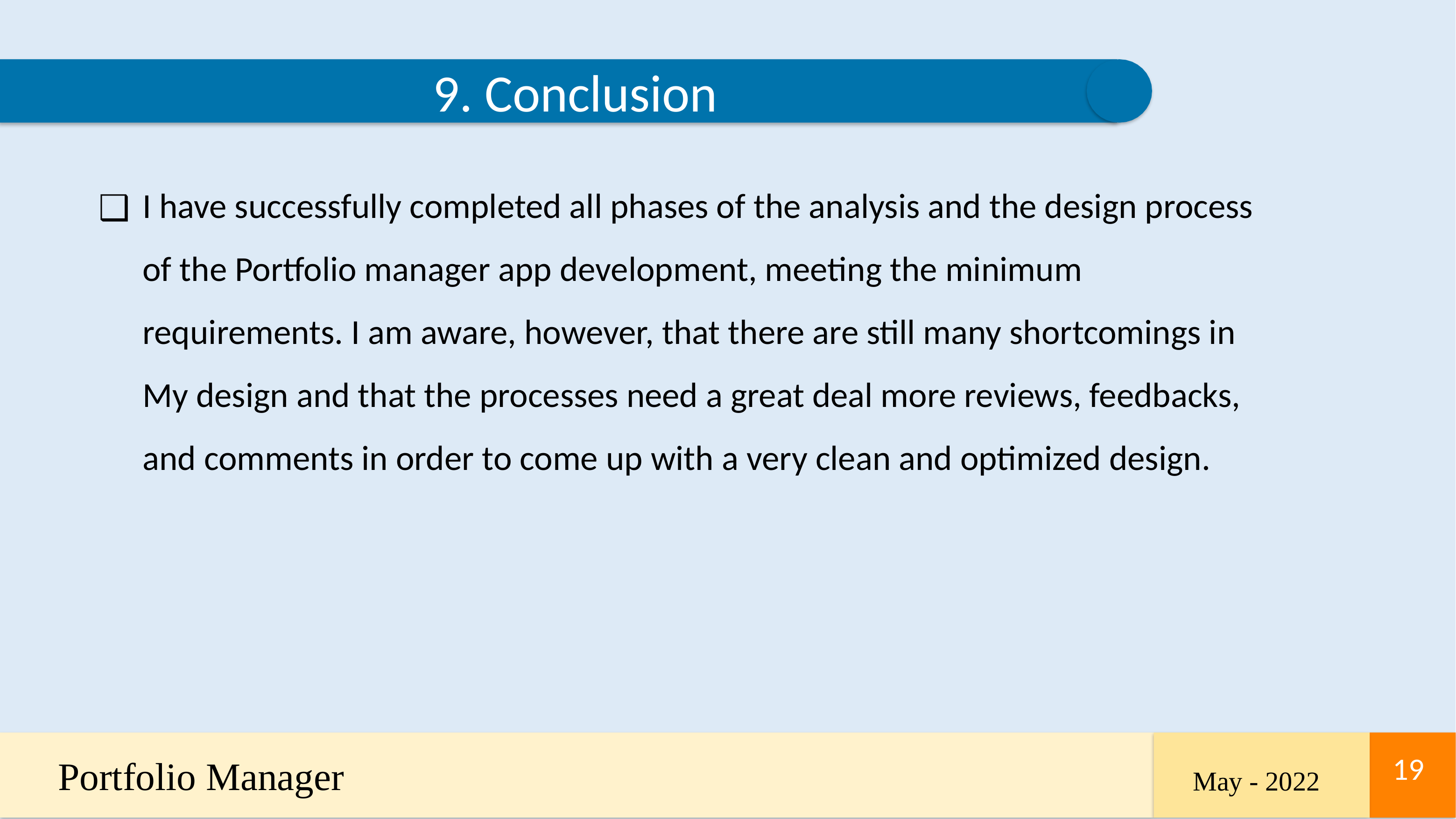

9. Conclusion

I have successfully completed all phases of the analysis and the design process of the Portfolio manager app development, meeting the minimum requirements. I am aware, however, that there are still many shortcomings in My design and that the processes need a great deal more reviews, feedbacks, and comments in order to come up with a very clean and optimized design.

Portfolio Manager
19
19
May - 2022